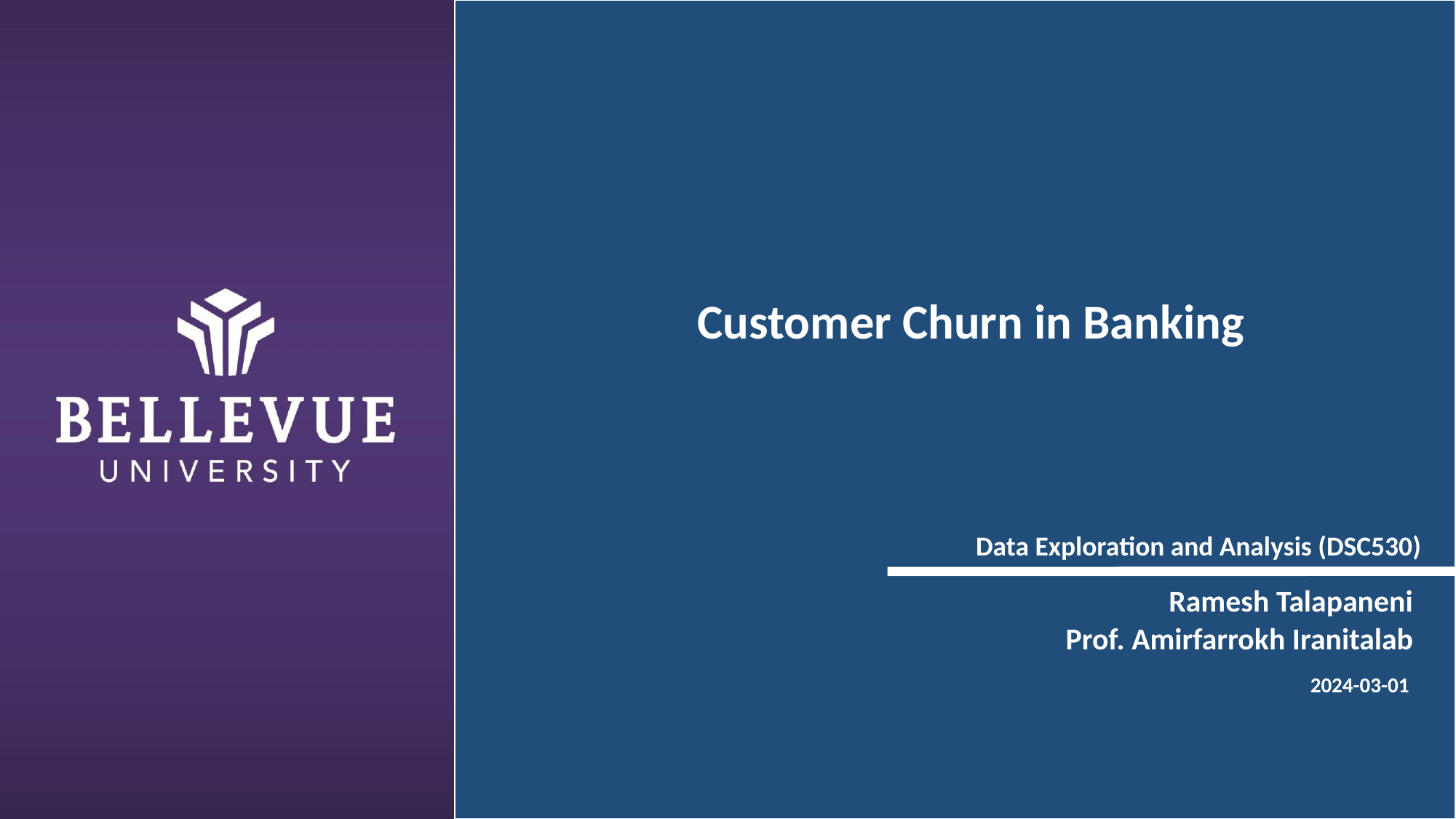

Customer Churn in Banking
Data Exploration and Analysis (DSC530)

Ramesh Talapaneni
Prof. Amirfarrokh Iranitalab
2024-03-01